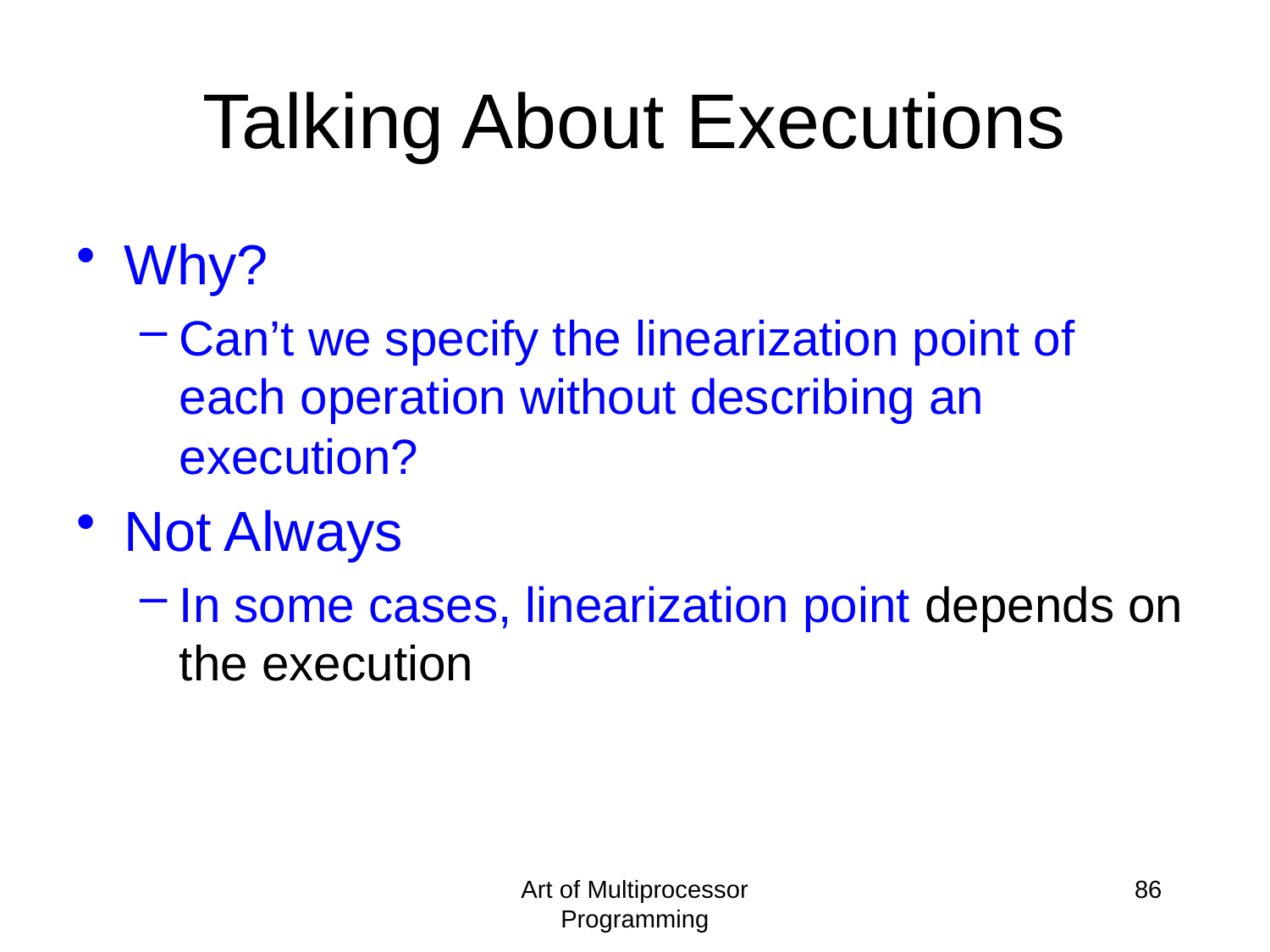

Talking About Executions
Why?
Can’t we specify the linearization point of each operation without describing an execution?
Not Always
In some cases, linearization point depends on the execution
Art of Multiprocessor Programming
86